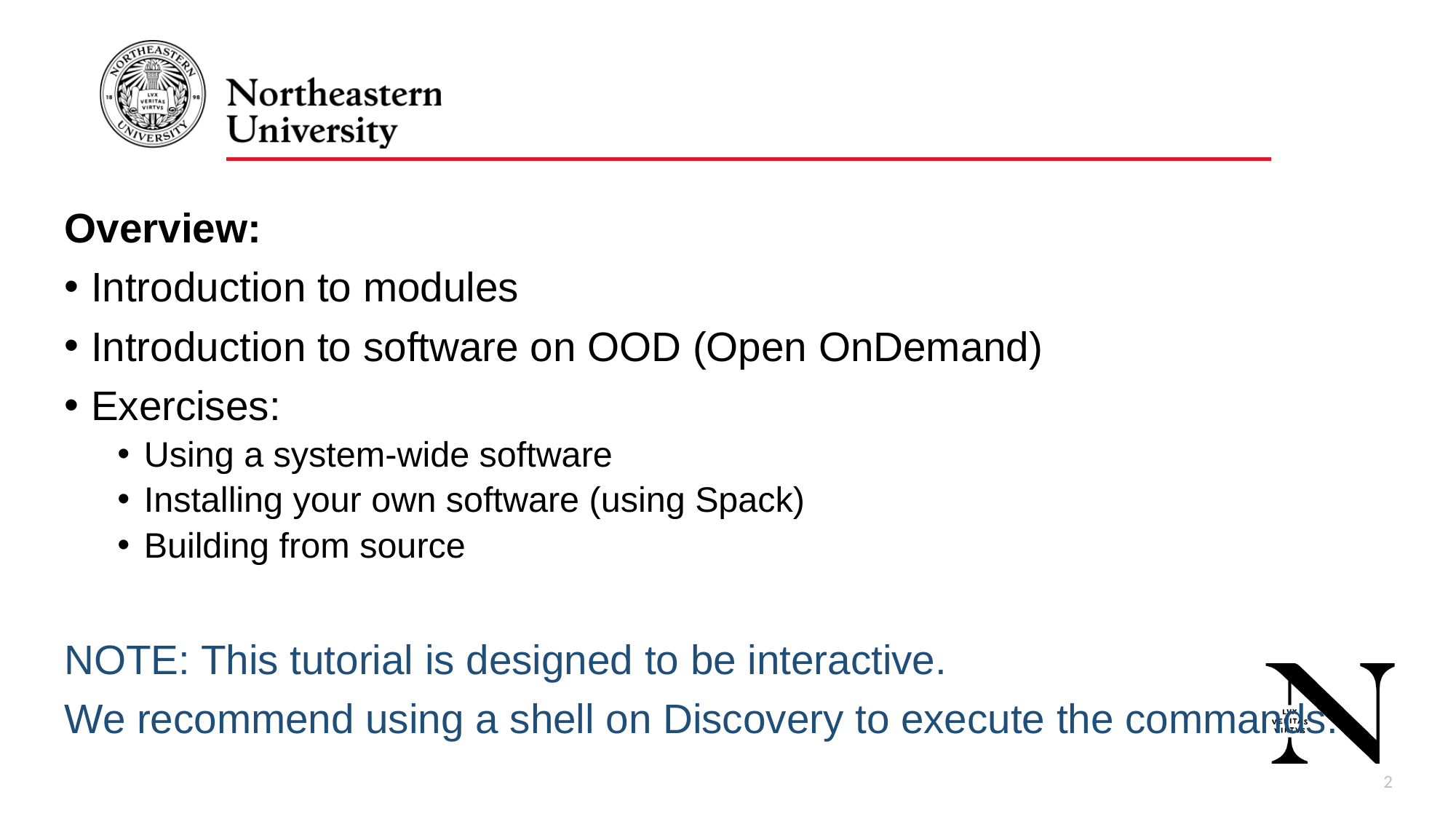

Overview:
Introduction to modules
Introduction to software on OOD (Open OnDemand)
Exercises:
Using a system-wide software
Installing your own software (using Spack)
Building from source

NOTE: This tutorial is designed to be interactive.
We recommend using a shell on Discovery to execute the commands.

2